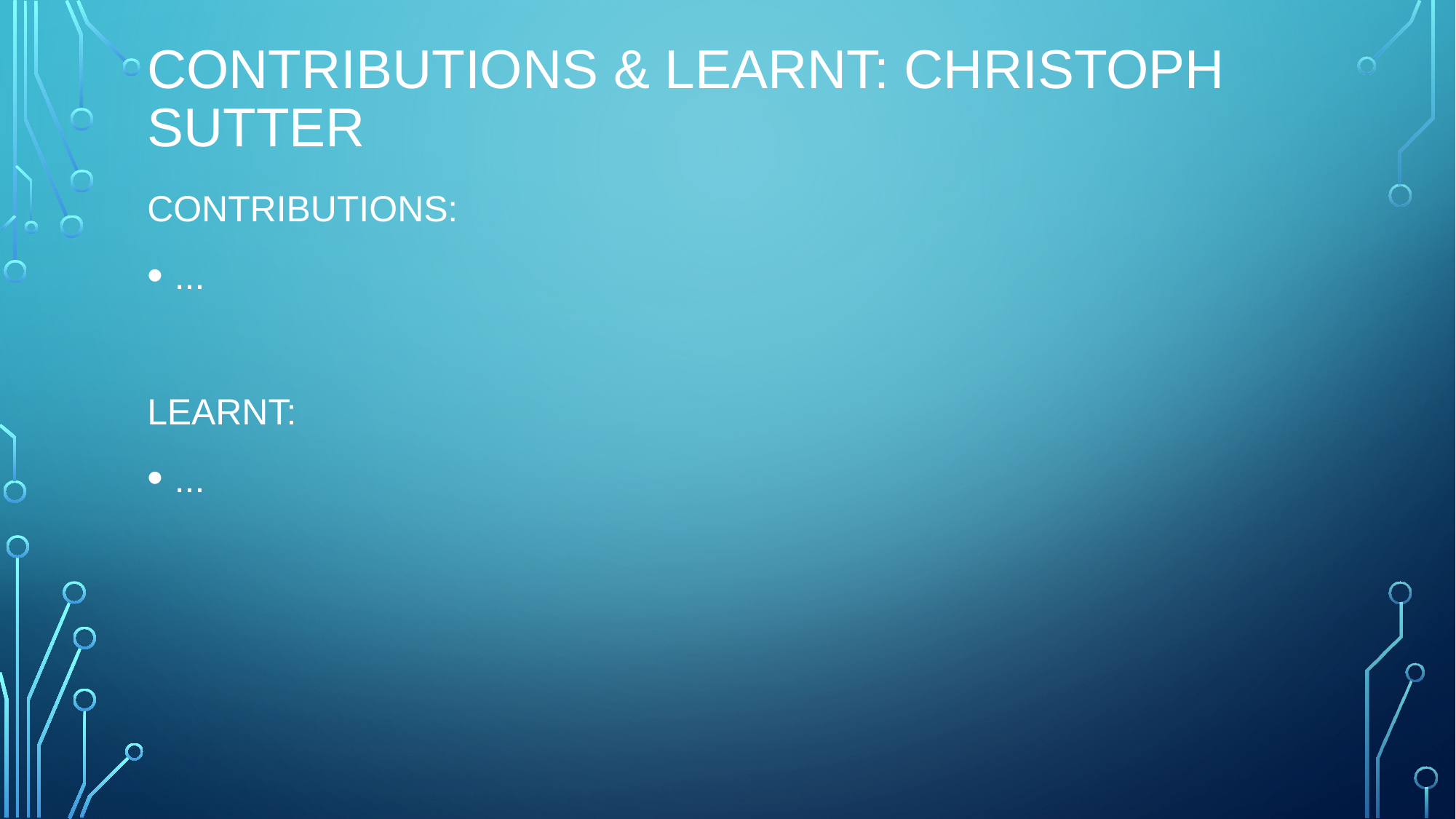

# Contributions & Learnt: Christoph Sutter
CONTRIBUTIONS:
...

LEARNT:
...